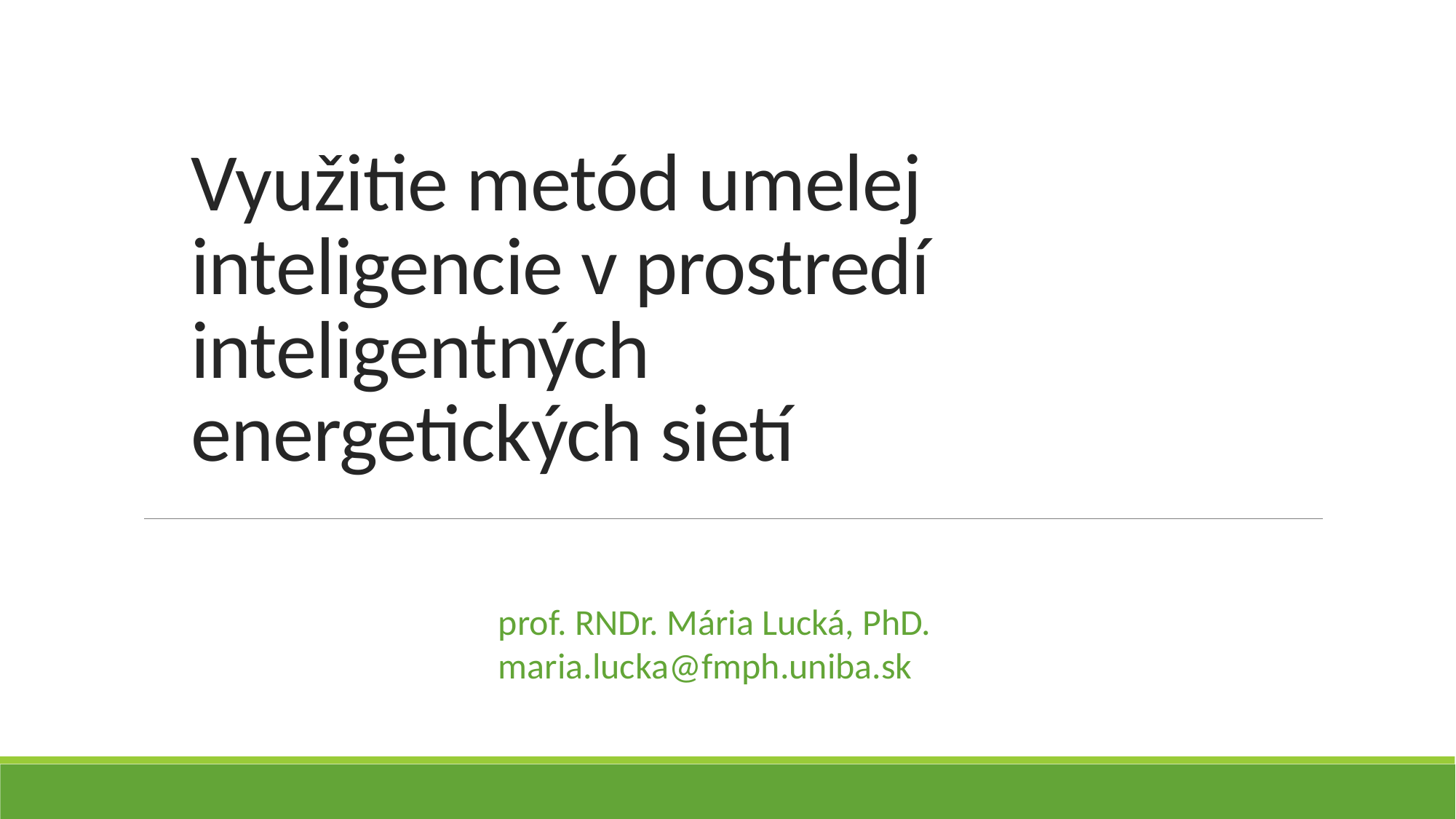

# Využitie metód umelej inteligencie v prostredí inteligentných energetických sietí
prof. RNDr. Mária Lucká, PhD. maria.lucka@fmph.uniba.sk